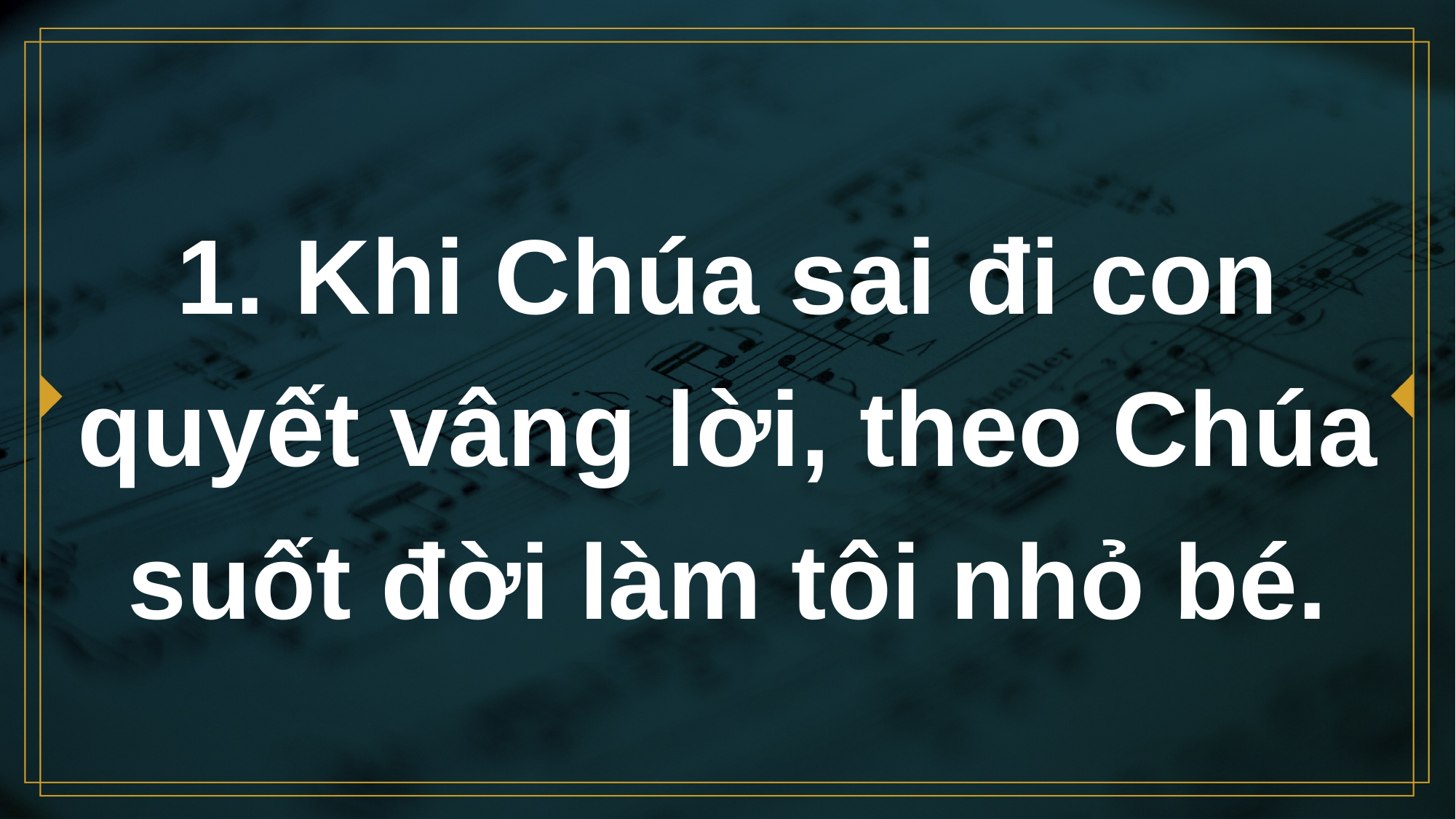

# 1. Khi Chúa sai đi con quyết vâng lời, theo Chúa suốt đời làm tôi nhỏ bé.